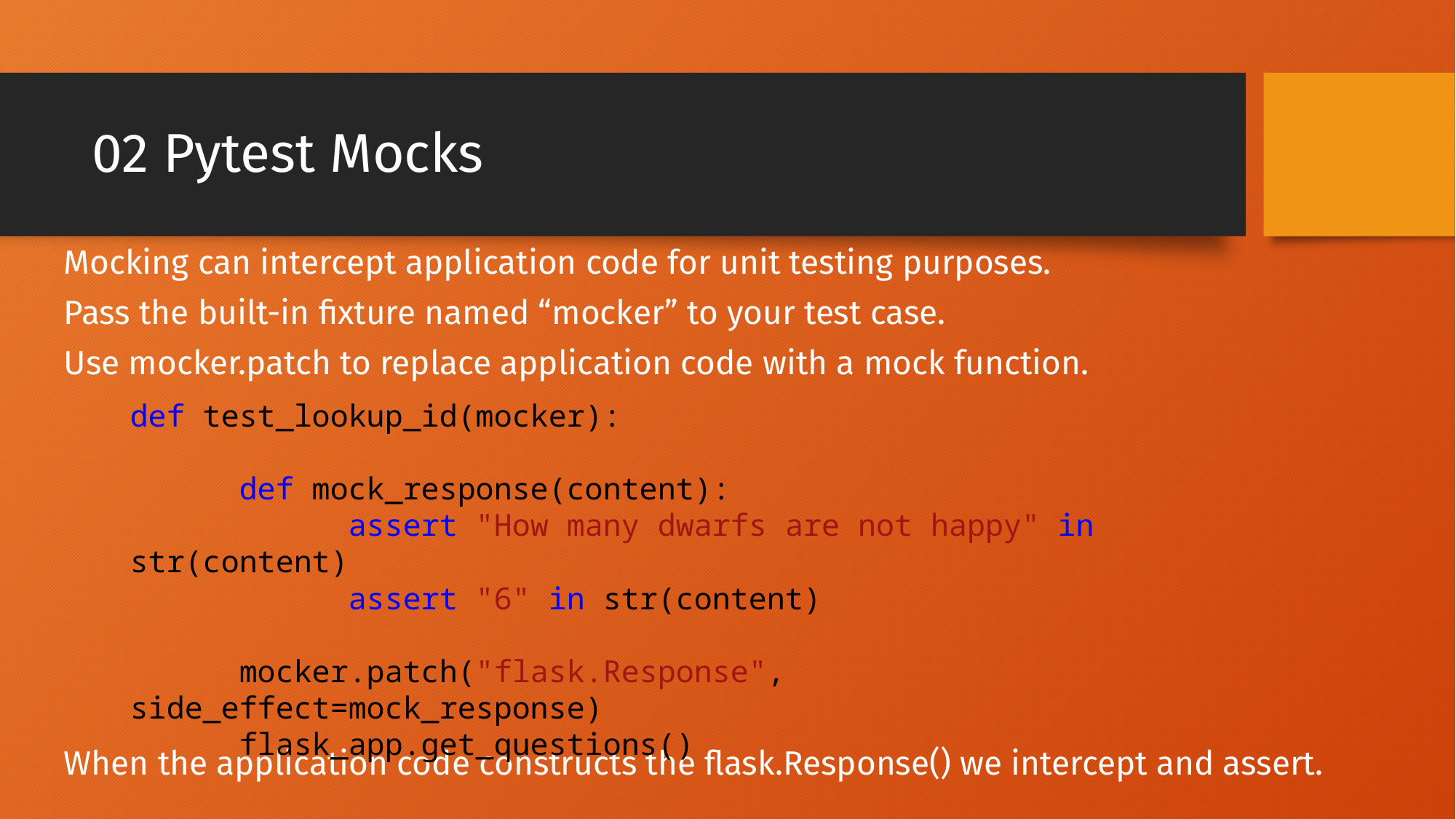

# 02 Pytest Mocks
Mocking can intercept application code for unit testing purposes.
Pass the built-in fixture named “mocker” to your test case.
Use mocker.patch to replace application code with a mock function.

When the application code constructs the flask.Response() we intercept and assert.
def test_lookup_id(mocker):
	def mock_response(content):
		assert "How many dwarfs are not happy" in str(content)
		assert "6" in str(content)
	mocker.patch("flask.Response", side_effect=mock_response)
	flask_app.get_questions()